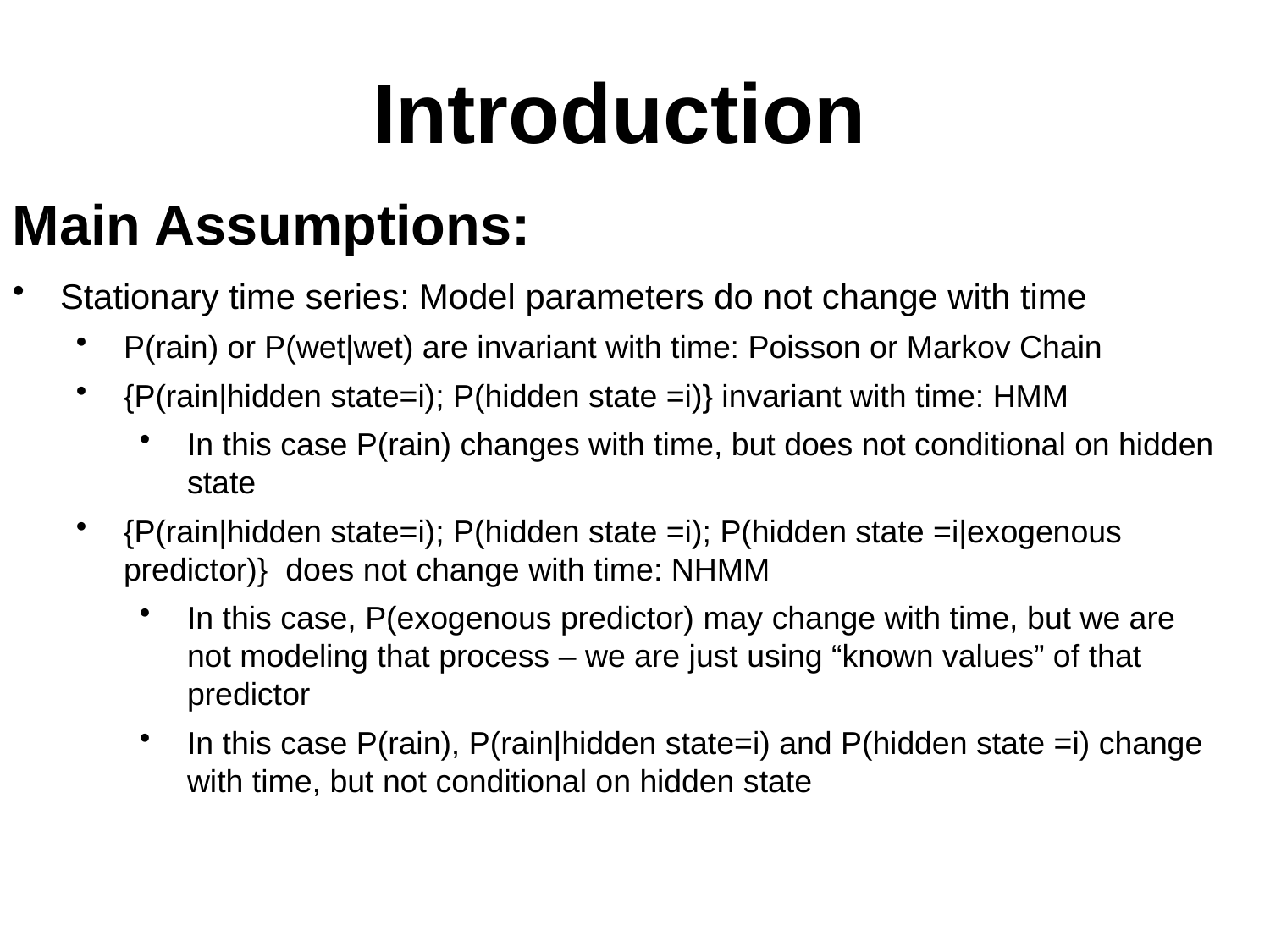

Introduction
Main Assumptions:
Stationary time series: Model parameters do not change with time
P(rain) or P(wet|wet) are invariant with time: Poisson or Markov Chain
{P(rain|hidden state=i); P(hidden state =i)} invariant with time: HMM
In this case P(rain) changes with time, but does not conditional on hidden state
{P(rain|hidden state=i); P(hidden state =i); P(hidden state =i|exogenous predictor)}  does not change with time: NHMM
In this case, P(exogenous predictor) may change with time, but we are not modeling that process – we are just using “known values” of that predictor
In this case P(rain), P(rain|hidden state=i) and P(hidden state =i) change with time, but not conditional on hidden state